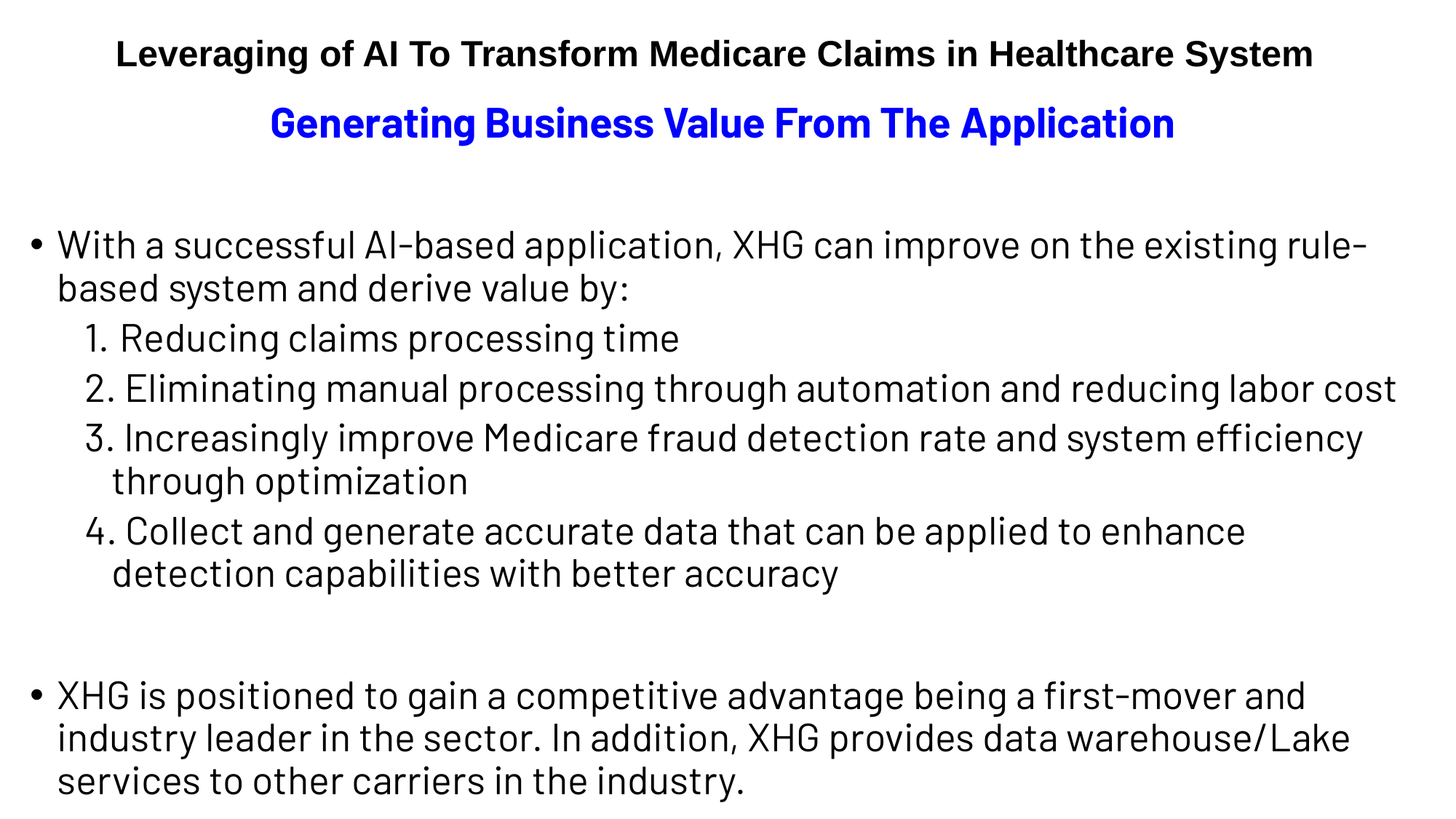

Leveraging of AI To Transform Medicare Claims in Healthcare System
Generating Business Value From The Application

With a successful AI-based application, XHG can improve on the existing rule-based system and derive value by:
 Reducing claims processing time
 Eliminating manual processing through automation and reducing labor cost
 Increasingly improve Medicare fraud detection rate and system efficiency through optimization
 Collect and generate accurate data that can be applied to enhance detection capabilities with better accuracy

XHG is positioned to gain a competitive advantage being a first-mover and industry leader in the sector. In addition, XHG provides data warehouse/Lake services to other carriers in the industry.